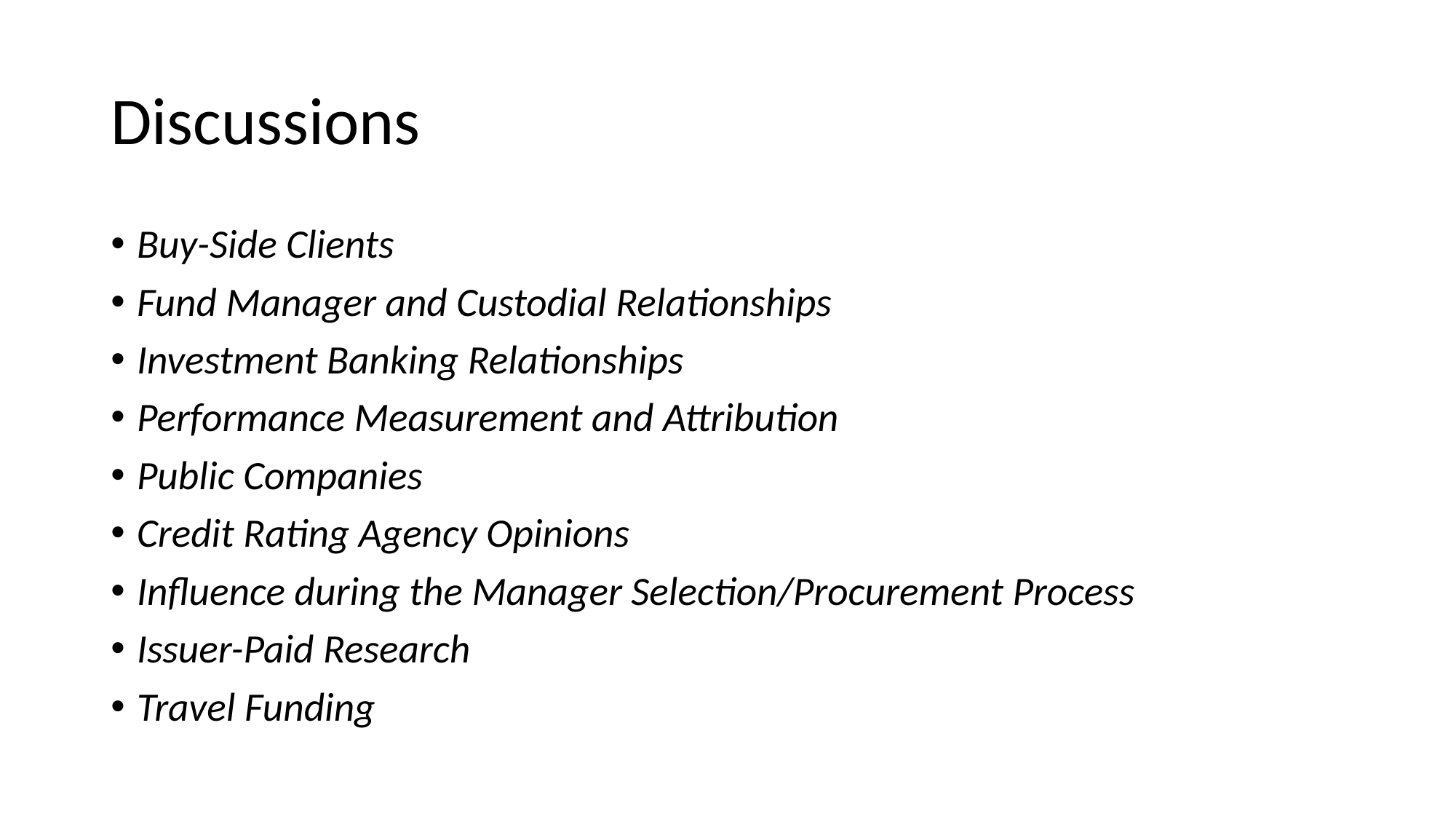

# Discussions
Buy-Side Clients
Fund Manager and Custodial Relationships
Investment Banking Relationships
Performance Measurement and Attribution
Public Companies
Credit Rating Agency Opinions
Influence during the Manager Selection/Procurement Process
Issuer-Paid Research
Travel Funding